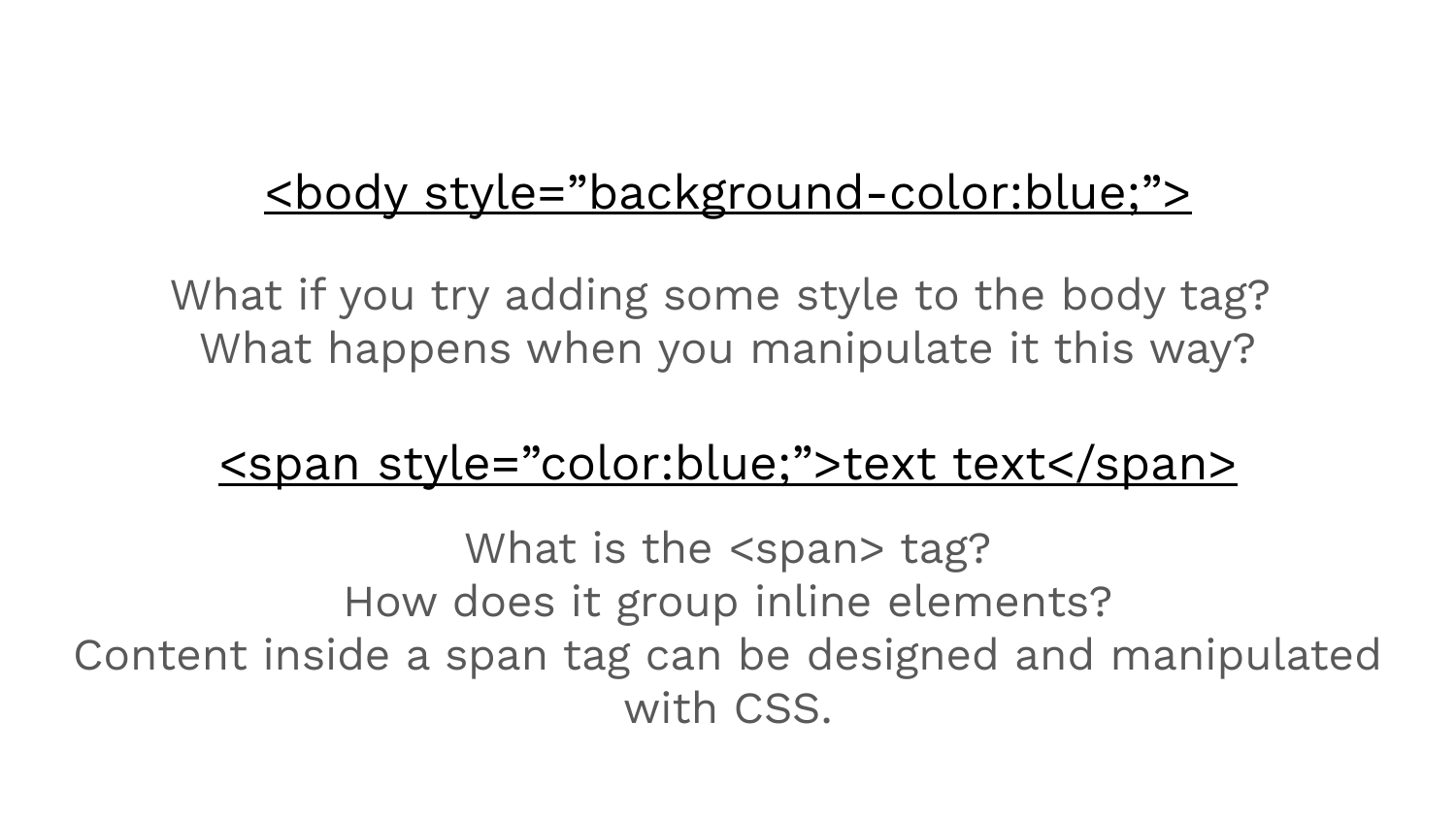

# <body style=”background-color:blue;”>
What if you try adding some style to the body tag?
What happens when you manipulate it this way?
<span style=”color:blue;”>text text</span>
What is the <span> tag?
How does it group inline elements?
Content inside a span tag can be designed and manipulated with CSS.